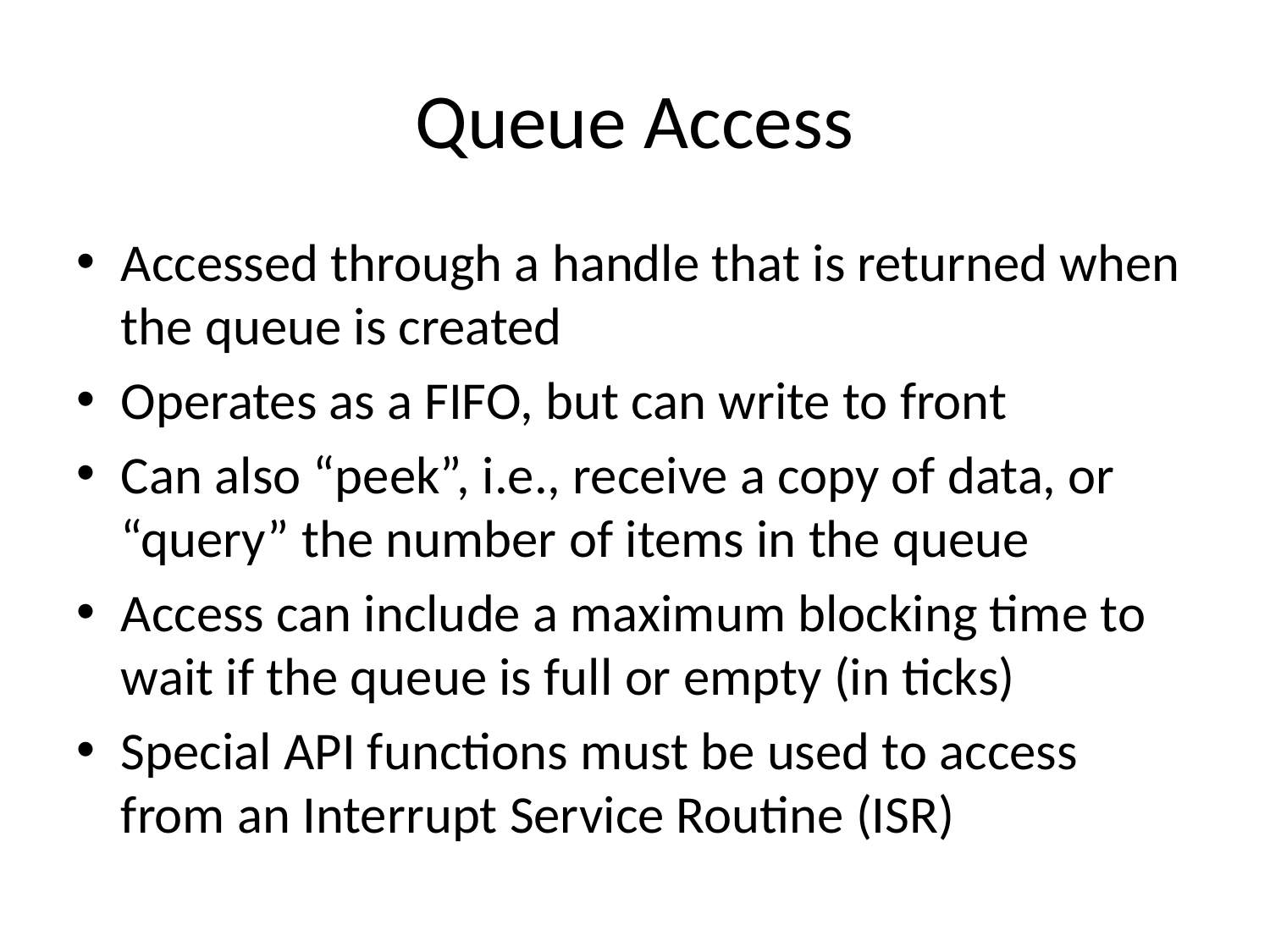

# Queue Access
Accessed through a handle that is returned when the queue is created
Operates as a FIFO, but can write to front
Can also “peek”, i.e., receive a copy of data, or “query” the number of items in the queue
Access can include a maximum blocking time to wait if the queue is full or empty (in ticks)
Special API functions must be used to access from an Interrupt Service Routine (ISR)